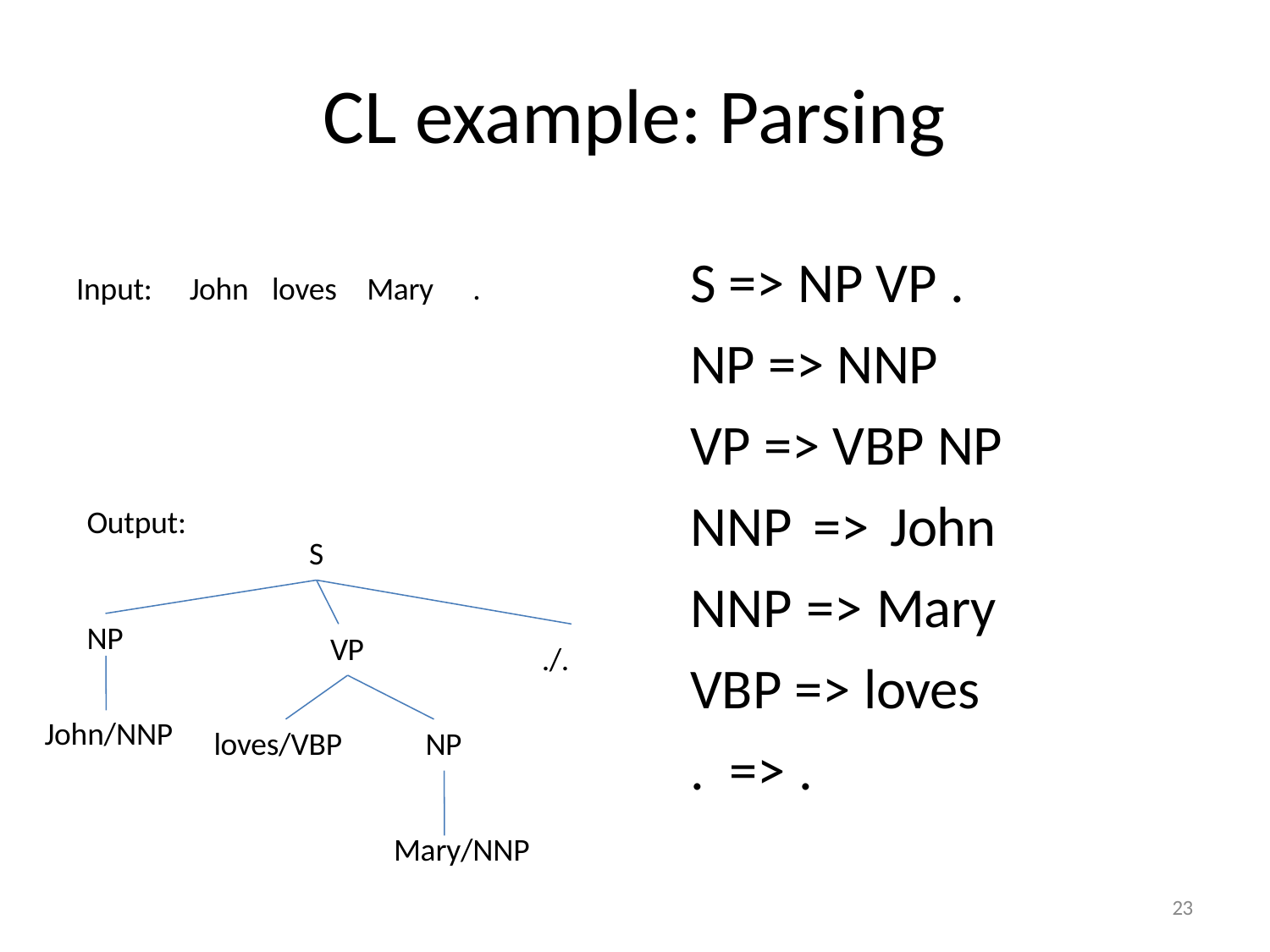

# CL example: Parsing
S => NP VP . NP => NNP VP => VBP NP
Input:
John
loves
Mary	.
NNP => John NNP => Mary VBP => loves
. => .
Output:
S

NP
VP
./.

John/NNP
loves/VBP
NP

Mary/NNP
23